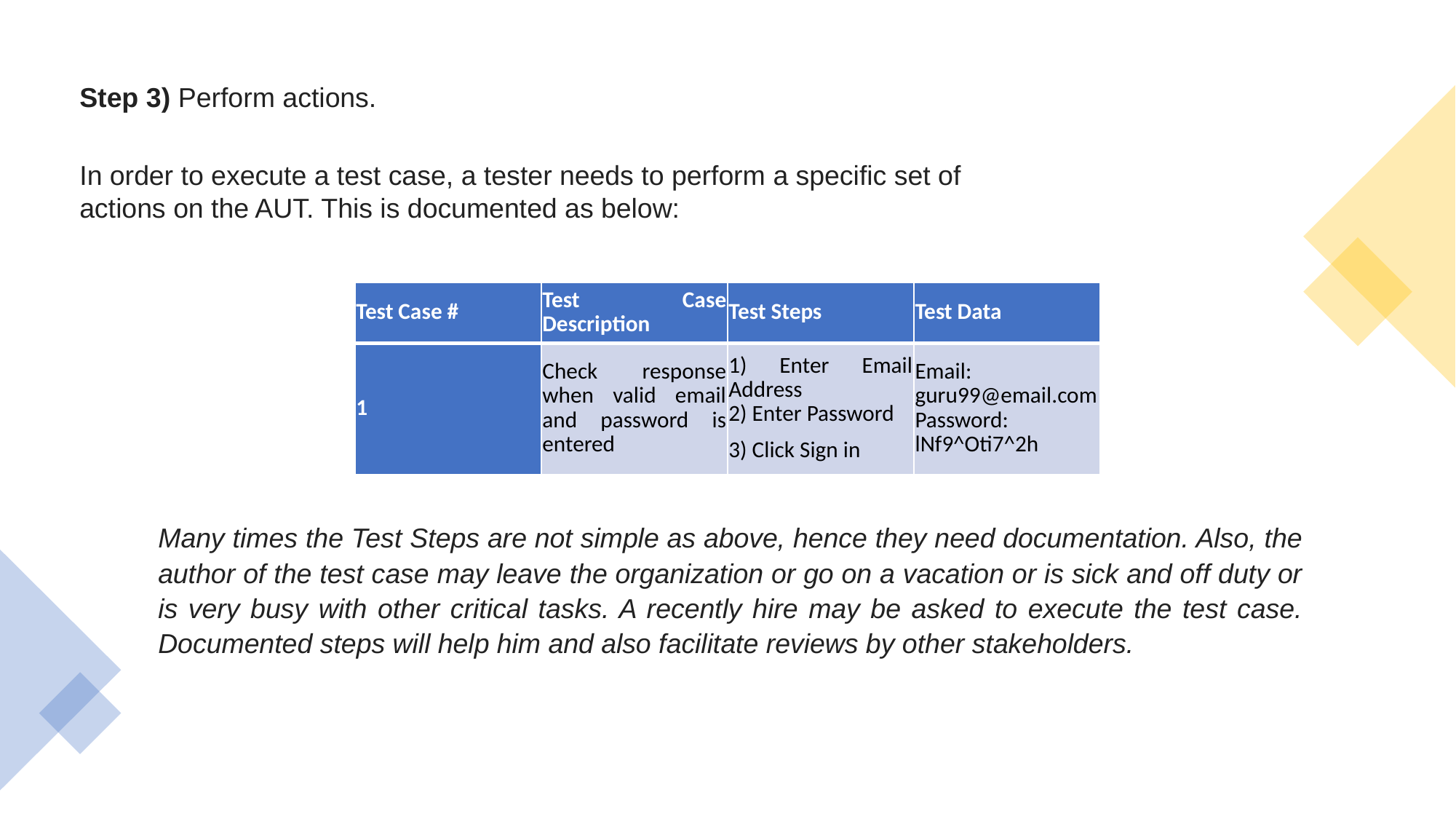

Step 3) Perform actions.
In order to execute a test case, a tester needs to perform a specific set of actions on the AUT. This is documented as below:
| Test Case # | Test Case Description | Test Steps | Test Data |
| --- | --- | --- | --- |
| 1 | Check response when valid email and password is entered | 1) Enter Email Address 2) Enter Password 3) Click Sign in | Email: guru99@email.com Password: lNf9^Oti7^2h |
Many times the Test Steps are not simple as above, hence they need documentation. Also, the author of the test case may leave the organization or go on a vacation or is sick and off duty or is very busy with other critical tasks. A recently hire may be asked to execute the test case. Documented steps will help him and also facilitate reviews by other stakeholders.